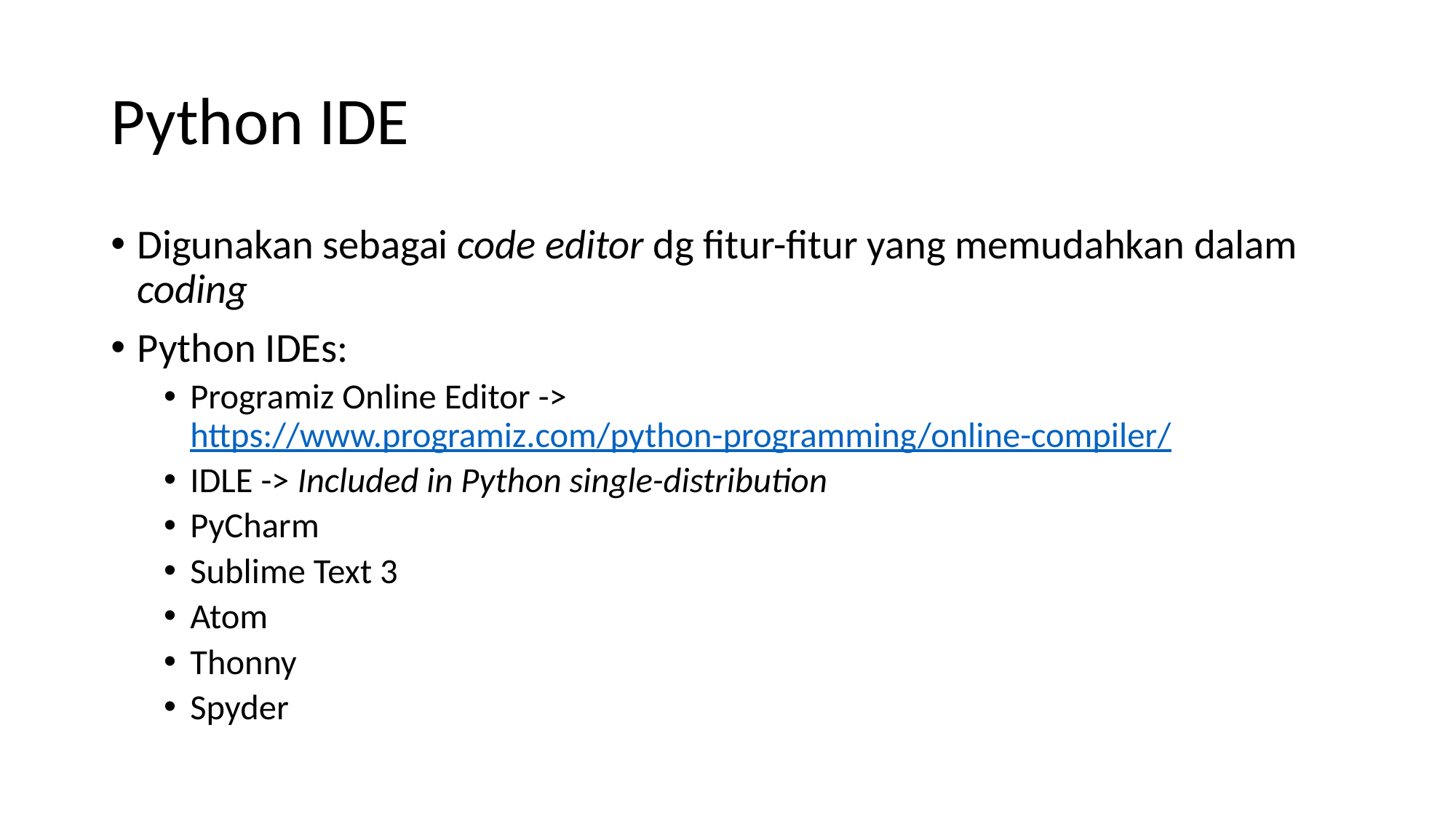

# Python IDE
Digunakan sebagai code editor dg fitur-fitur yang memudahkan dalam coding
Python IDEs:
Programiz Online Editor -> https://www.programiz.com/python-programming/online-compiler/
IDLE -> Included in Python single-distribution
PyCharm
Sublime Text 3
Atom
Thonny
Spyder